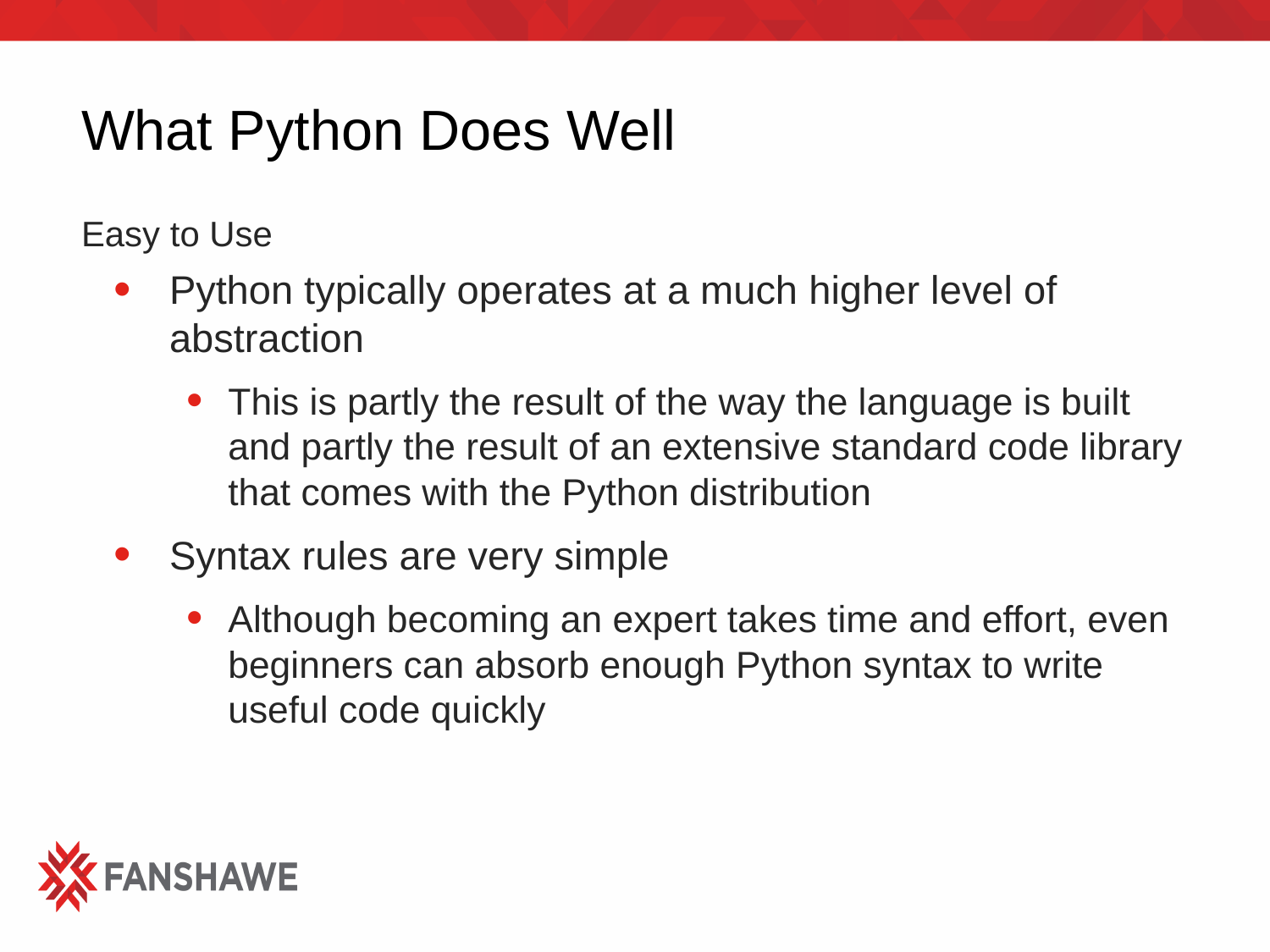

# What Python Does Well
Easy to Use
Python typically operates at a much higher level of abstraction
This is partly the result of the way the language is built and partly the result of an extensive standard code library that comes with the Python distribution
Syntax rules are very simple
Although becoming an expert takes time and effort, even beginners can absorb enough Python syntax to write useful code quickly